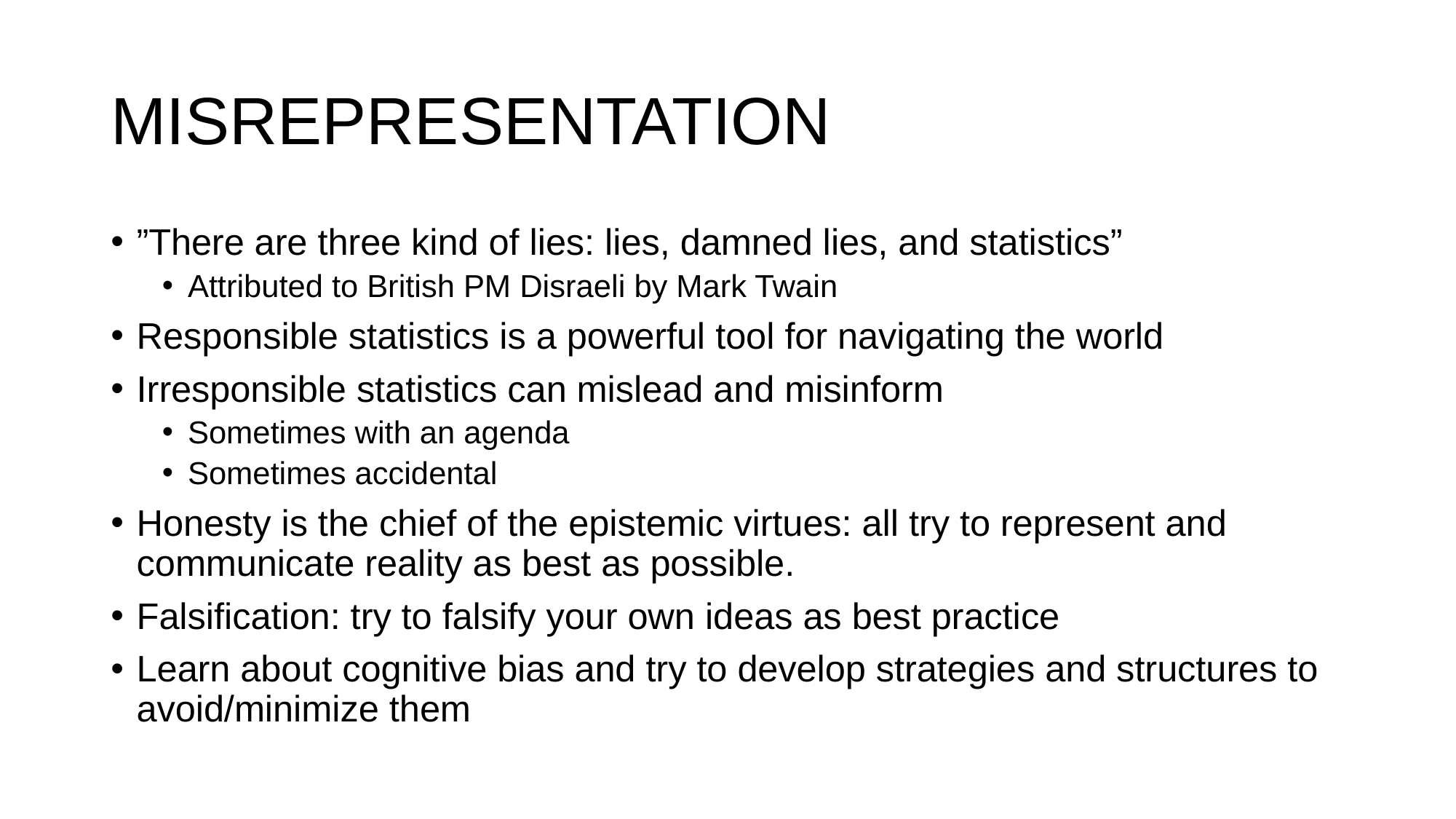

# MISREPRESENTATION
”There are three kind of lies: lies, damned lies, and statistics”
Attributed to British PM Disraeli by Mark Twain
Responsible statistics is a powerful tool for navigating the world
Irresponsible statistics can mislead and misinform
Sometimes with an agenda
Sometimes accidental
Honesty is the chief of the epistemic virtues: all try to represent and communicate reality as best as possible.
Falsification: try to falsify your own ideas as best practice
Learn about cognitive bias and try to develop strategies and structures to avoid/minimize them